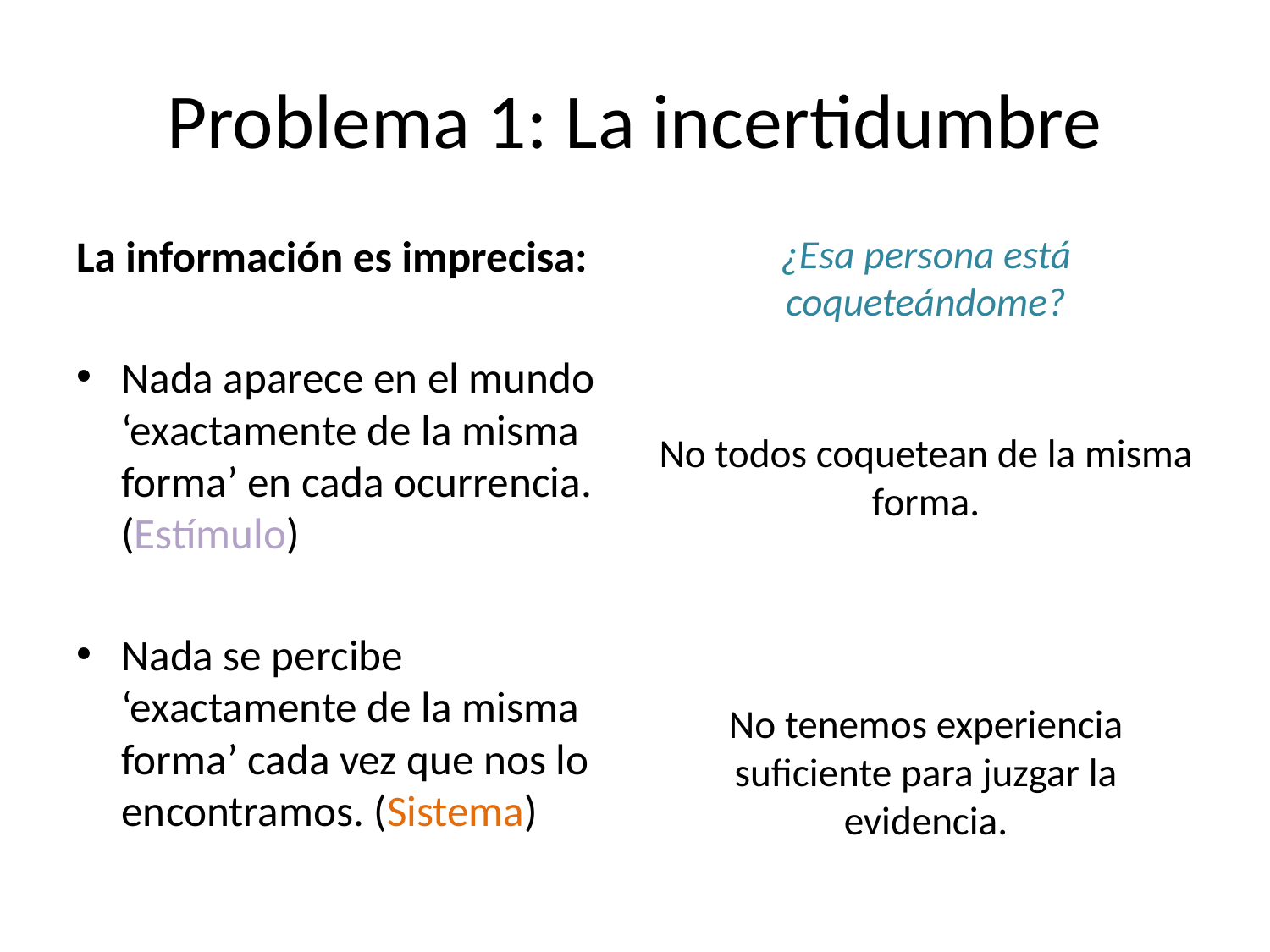

# Problema 1: La incertidumbre
La información es imprecisa:

Nada aparece en el mundo ‘exactamente de la misma forma’ en cada ocurrencia.  (Estímulo)

Nada se percibe ‘exactamente de la misma forma’ cada vez que nos lo encontramos. (Sistema)
¿Esa persona está coqueteándome?
No todos coquetean de la misma forma.

No tenemos experiencia suficiente para juzgar la evidencia.